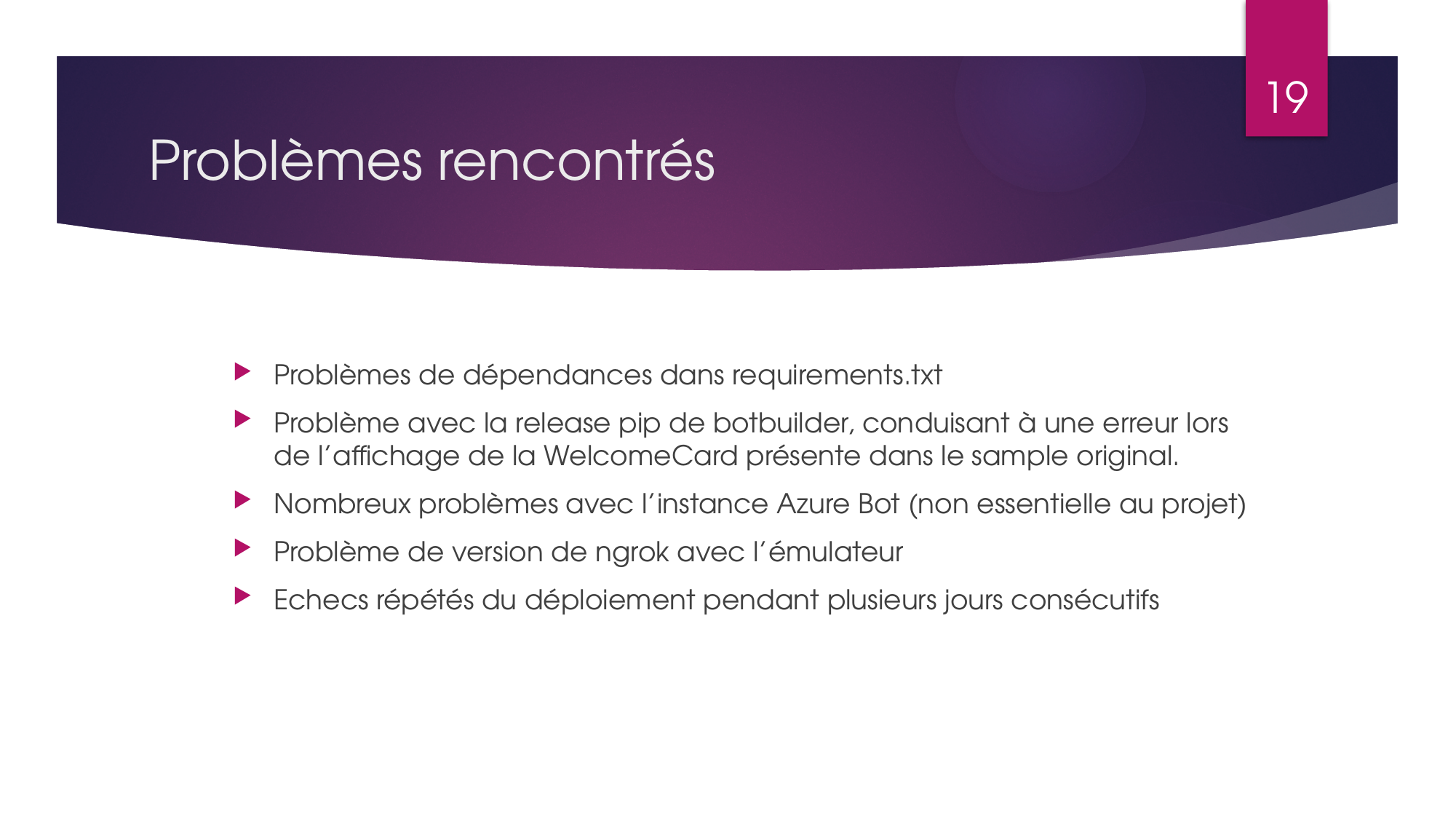

19
# Problèmes rencontrés
Problèmes de dépendances dans requirements.txt
Problème avec la release pip de botbuilder, conduisant à une erreur lors de l’affichage de la WelcomeCard présente dans le sample original.
Nombreux problèmes avec l’instance Azure Bot (non essentielle au projet)
Problème de version de ngrok avec l’émulateur
Echecs répétés du déploiement pendant plusieurs jours consécutifs